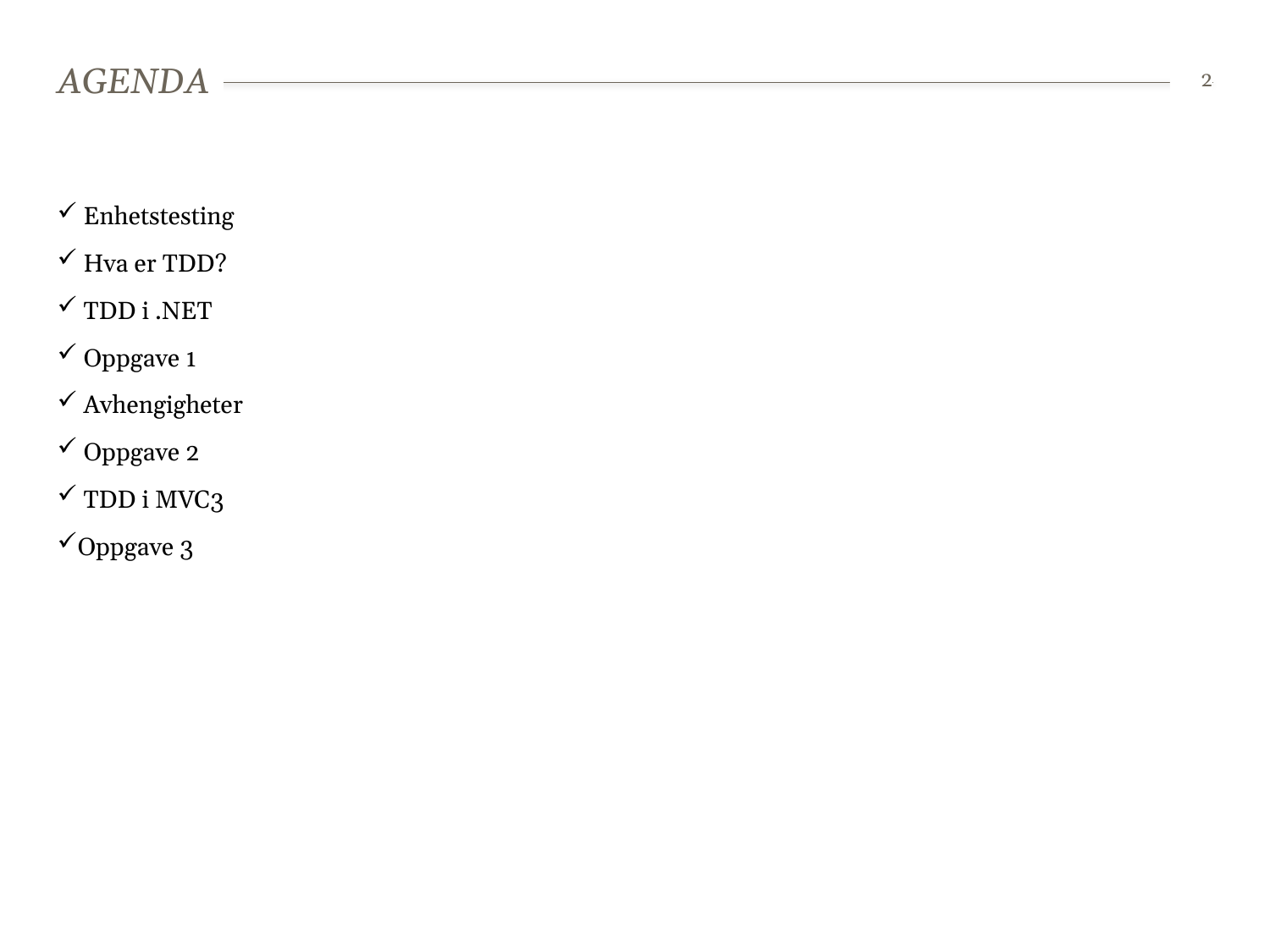

# Agenda
2
 Enhetstesting
 Hva er TDD?
 TDD i .NET
 Oppgave 1
 Avhengigheter
 Oppgave 2
 TDD i MVC3
Oppgave 3